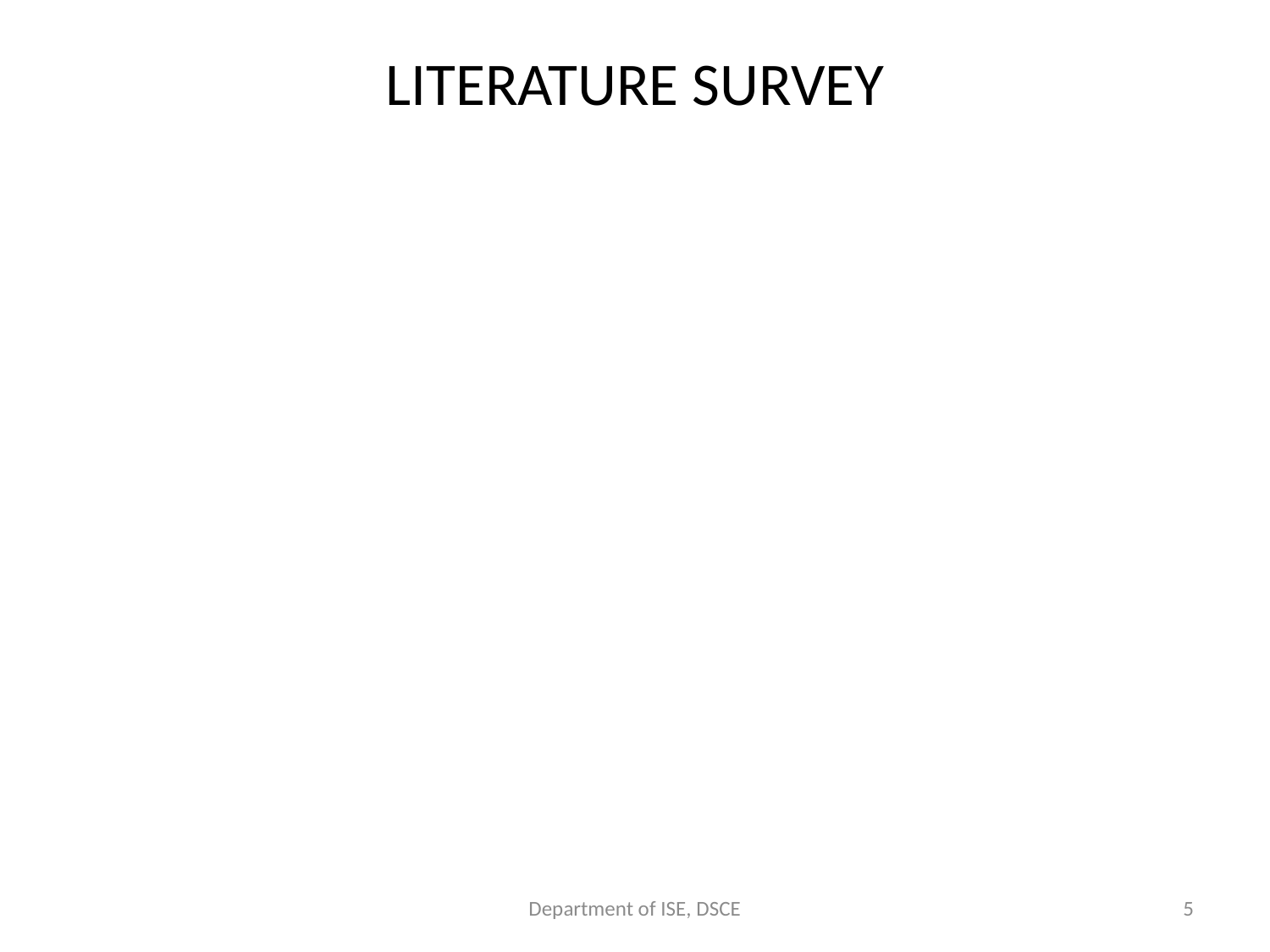

# LITERATURE SURVEY

Department of ISE, DSCE
5